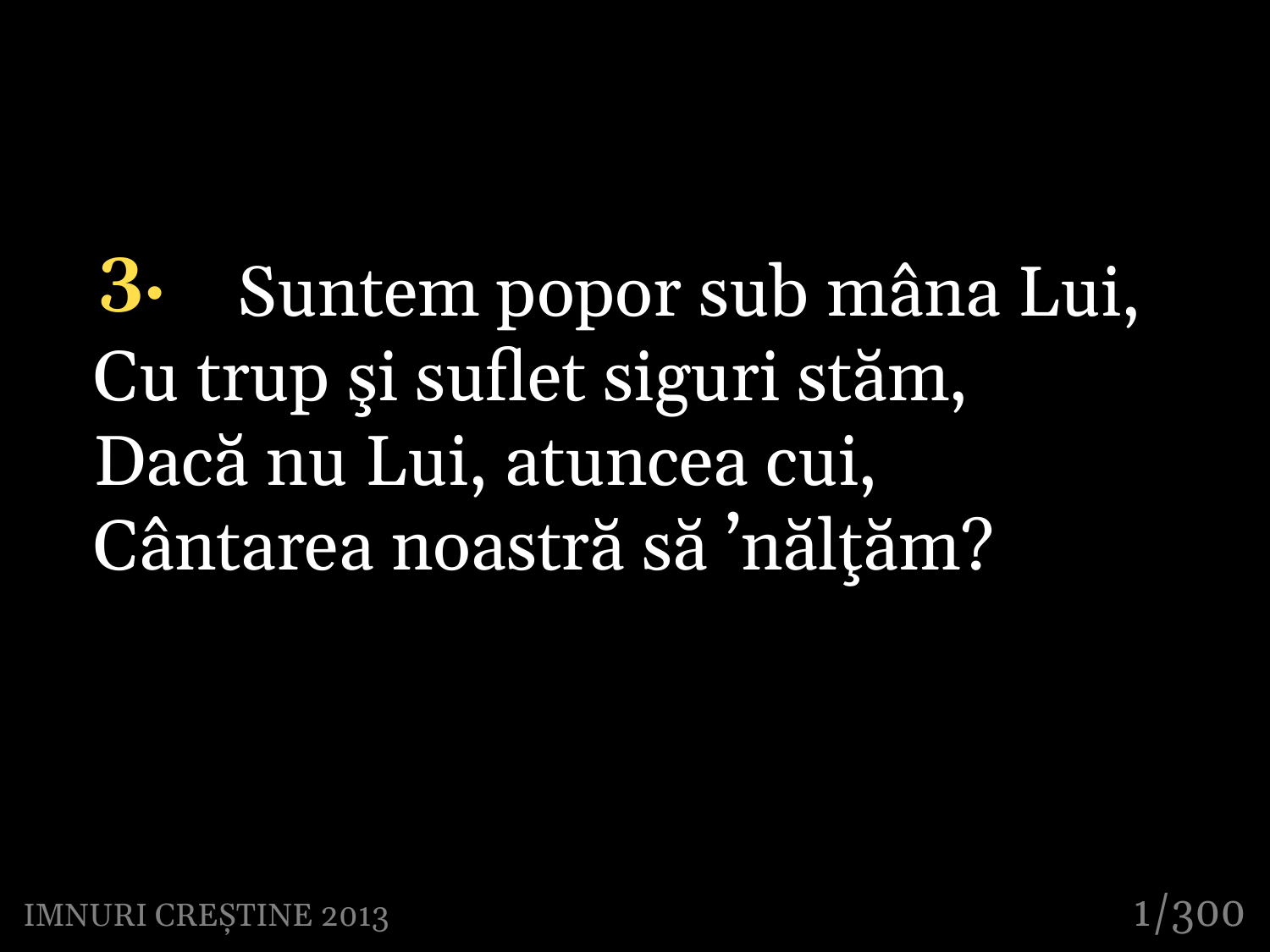

3.
	 Suntem popor sub mâna Lui,
Cu trup şi suflet siguri stăm,
Dacă nu Lui, atuncea cui,
Cântarea noastră să ’nălţăm?
1/300
IMNURI CREȘTINE 2013